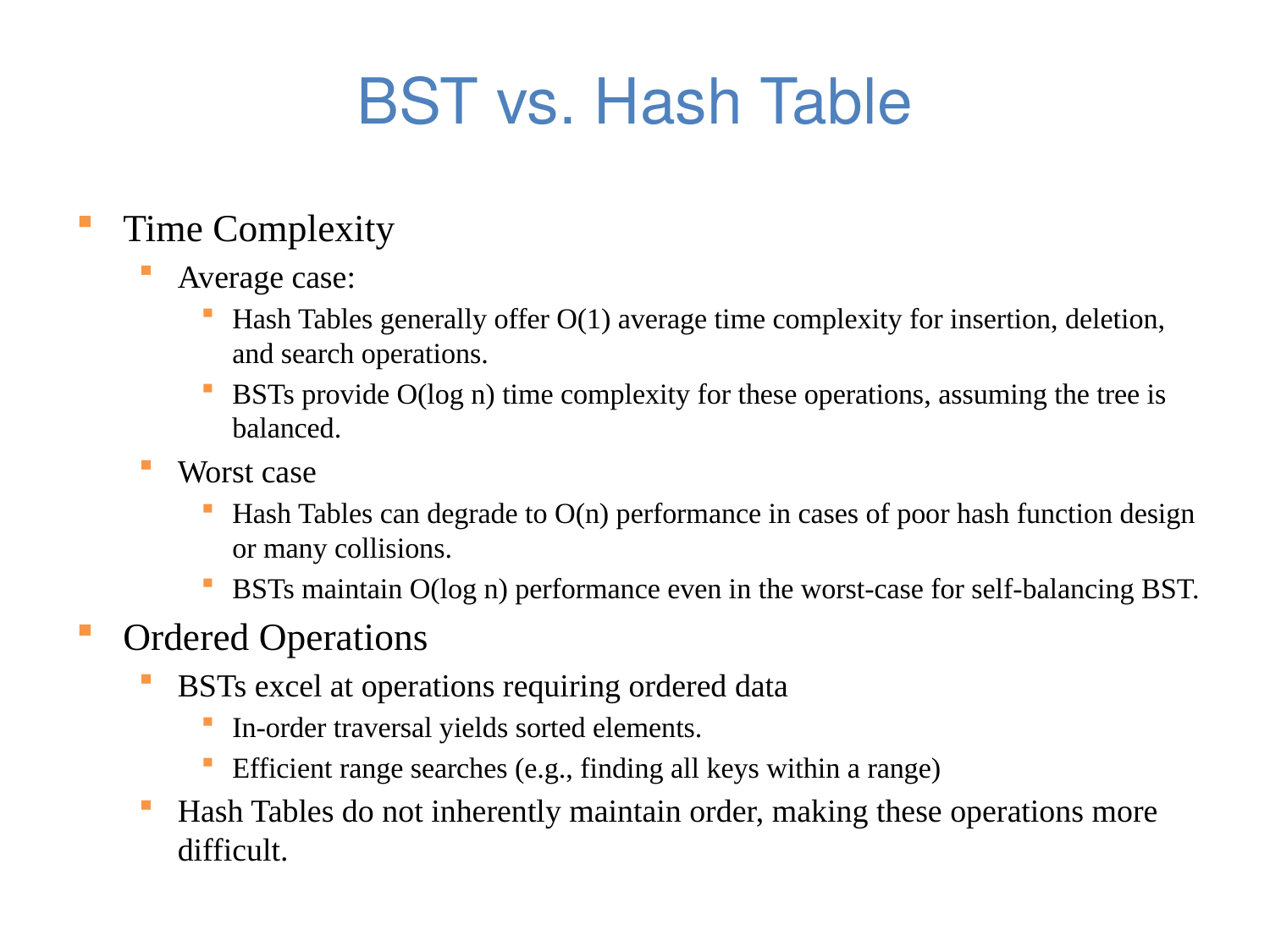

# BST vs. Hash Table
Time Complexity
Average case:
Hash Tables generally offer O(1) average time complexity for insertion, deletion, and search operations.
BSTs provide O(log n) time complexity for these operations, assuming the tree is balanced.
Worst case
Hash Tables can degrade to O(n) performance in cases of poor hash function design or many collisions.
BSTs maintain O(log n) performance even in the worst-case for self-balancing BST.
Ordered Operations
BSTs excel at operations requiring ordered data
In-order traversal yields sorted elements.
Efficient range searches (e.g., finding all keys within a range)
Hash Tables do not inherently maintain order, making these operations more difficult.